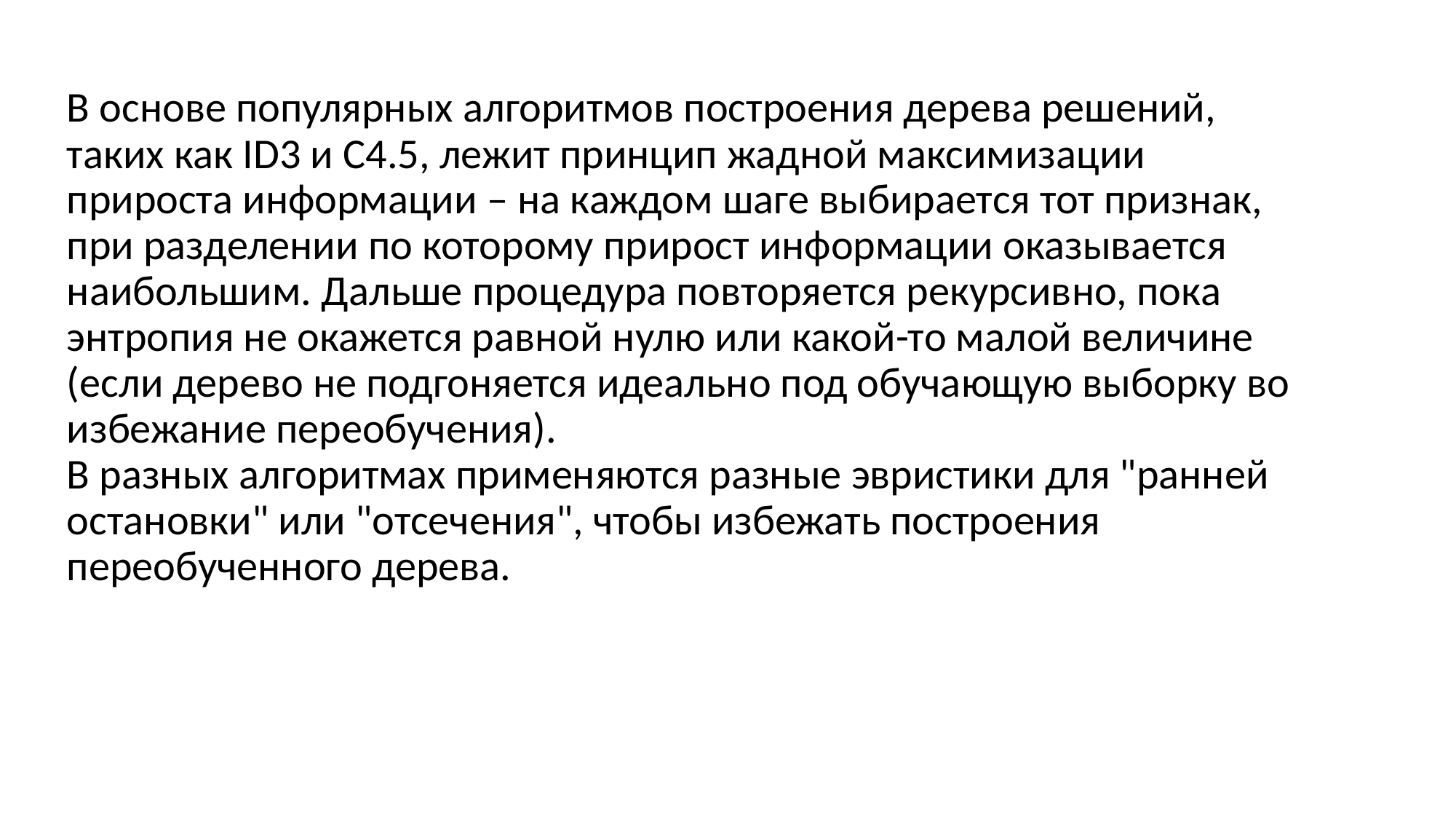

В основе популярных алгоритмов построения дерева решений, таких как ID3 и C4.5, лежит принцип жадной максимизации прироста информации – на каждом шаге выбирается тот признак, при разделении по которому прирост информации оказывается наибольшим. Дальше процедура повторяется рекурсивно, пока энтропия не окажется равной нулю или какой-то малой величине (если дерево не подгоняется идеально под обучающую выборку во избежание переобучения).
В разных алгоритмах применяются разные эвристики для "ранней остановки" или "отсечения", чтобы избежать построения переобученного дерева.